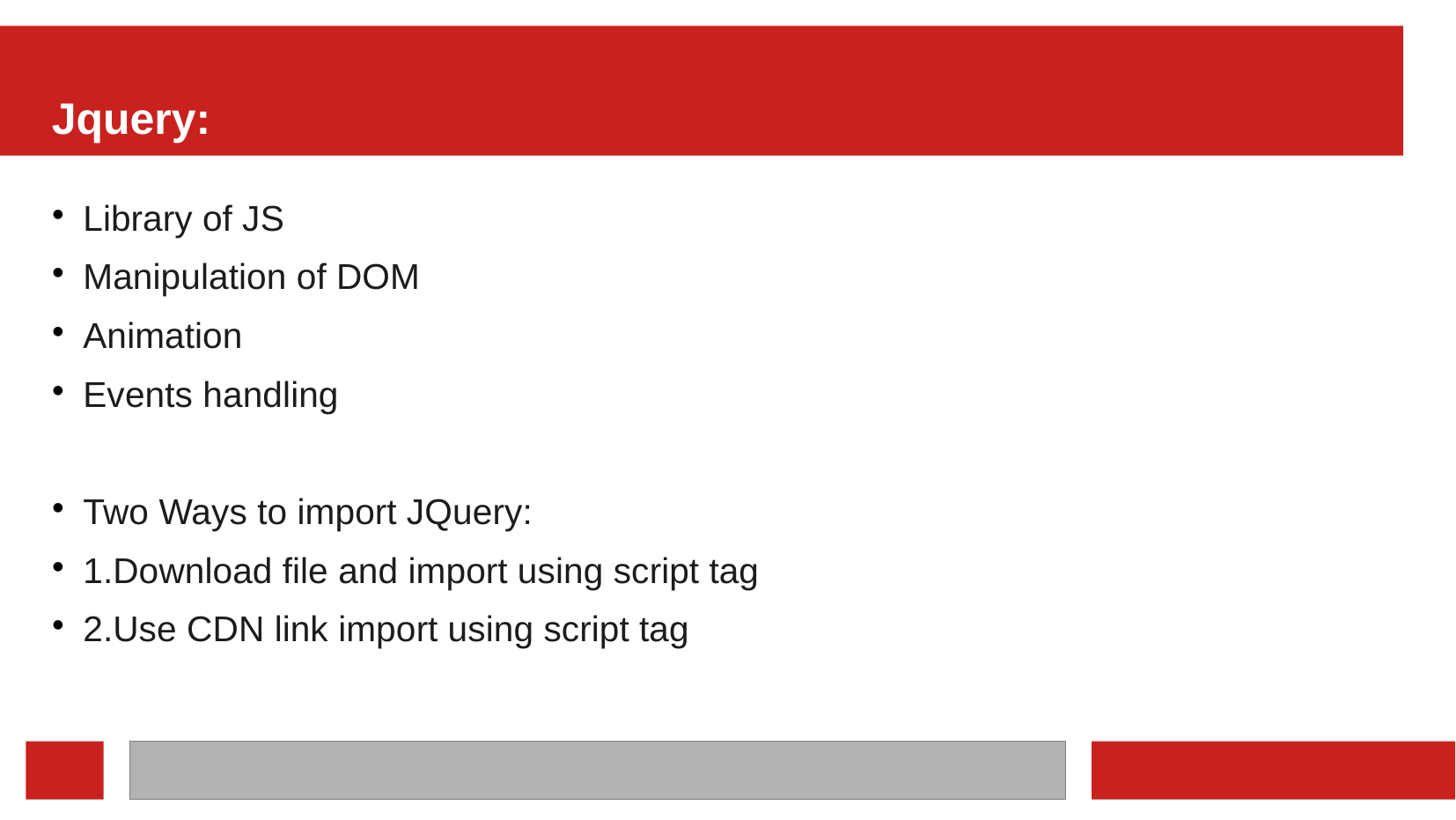

Jquery:
Library of JS
Manipulation of DOM
Animation
Events handling

Two Ways to import JQuery:
1.Download file and import using script tag
2.Use CDN link import using script tag